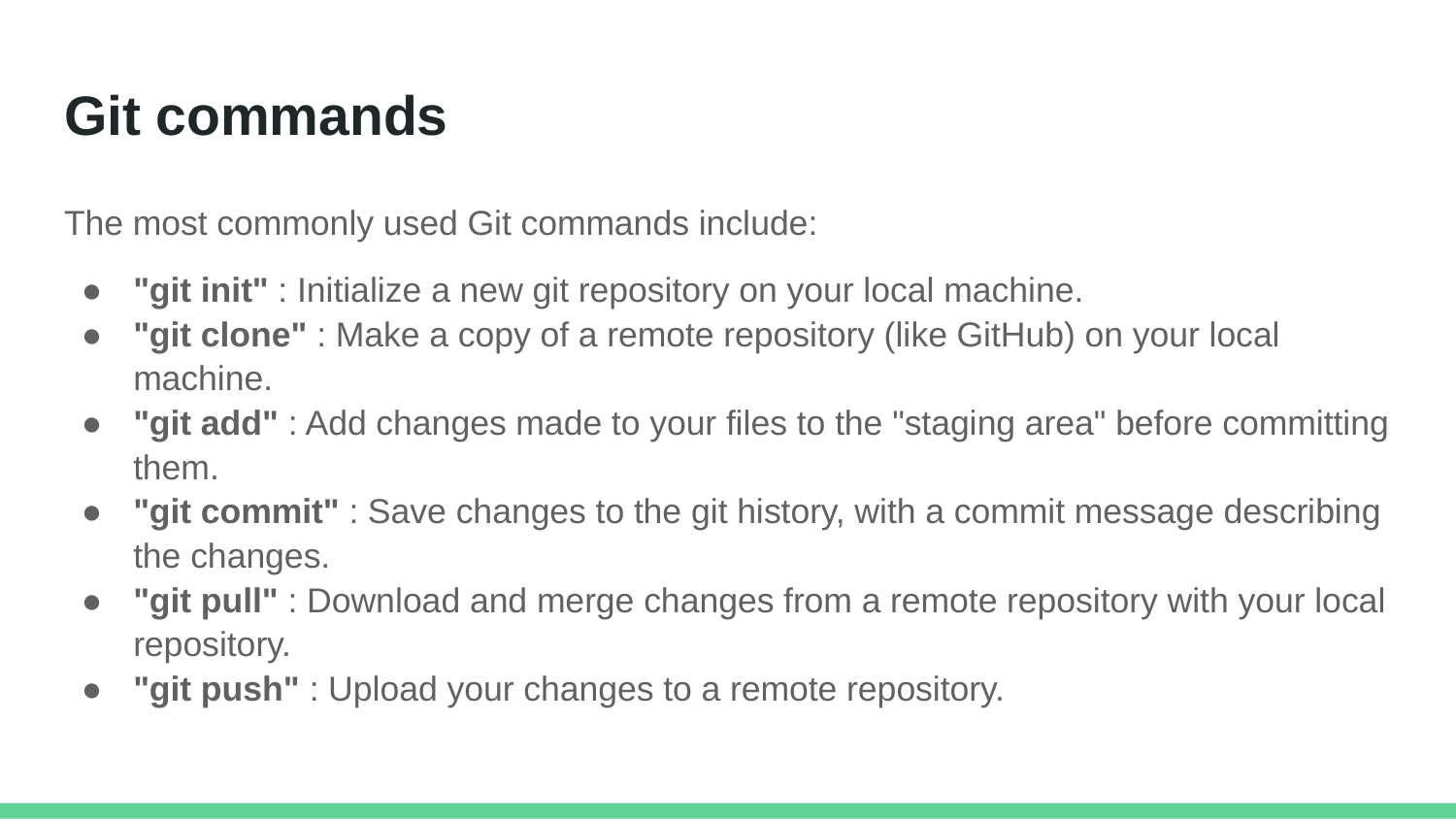

# Git commands
The most commonly used Git commands include:
"git init" : Initialize a new git repository on your local machine.
"git clone" : Make a copy of a remote repository (like GitHub) on your local machine.
"git add" : Add changes made to your files to the "staging area" before committing them.
"git commit" : Save changes to the git history, with a commit message describing the changes.
"git pull" : Download and merge changes from a remote repository with your local repository.
"git push" : Upload your changes to a remote repository.